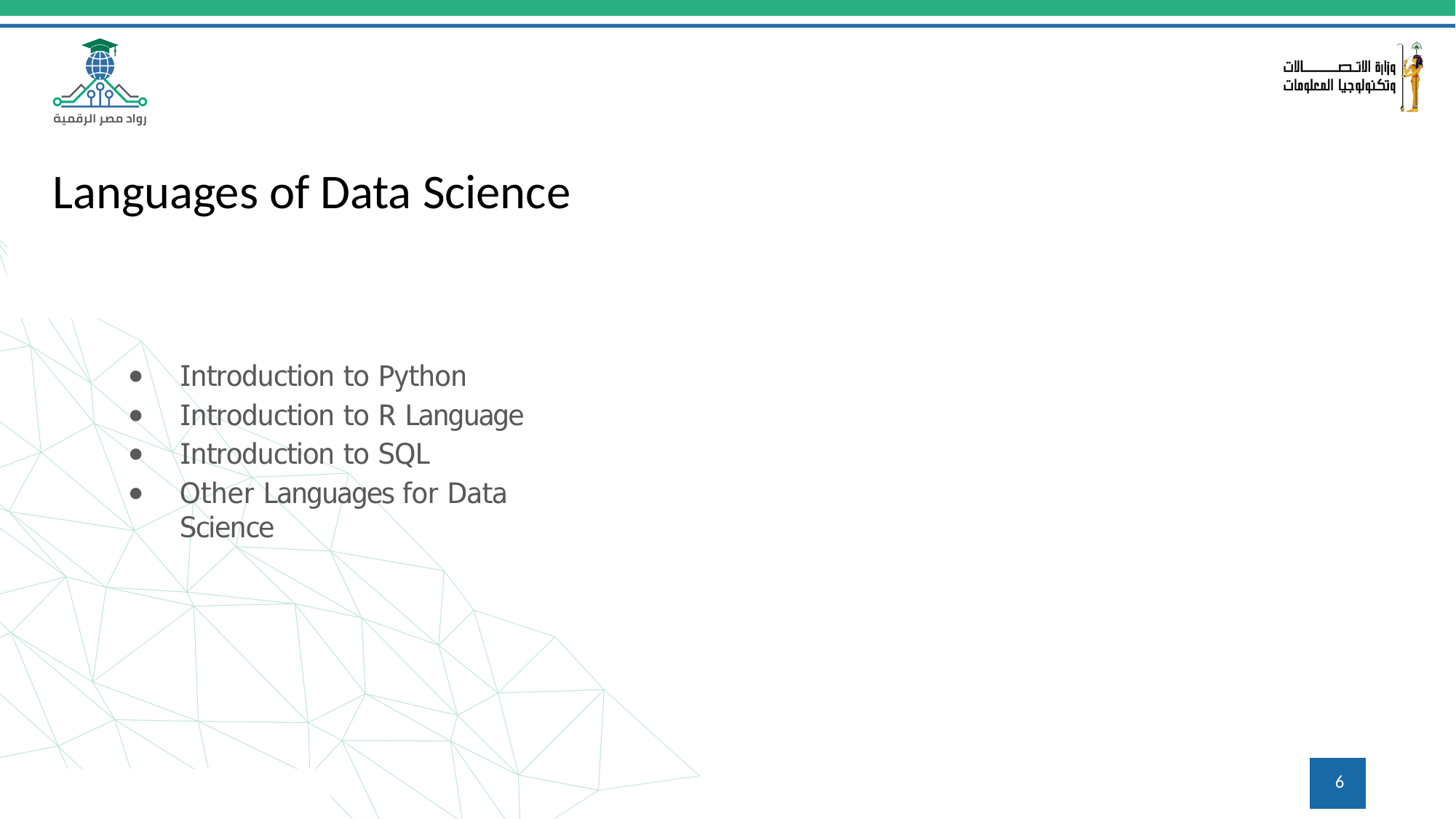

# Languages of Data Science
Introduction to Python
Introduction to R Language
Introduction to SQL
Other Languages for Data Science
'
6